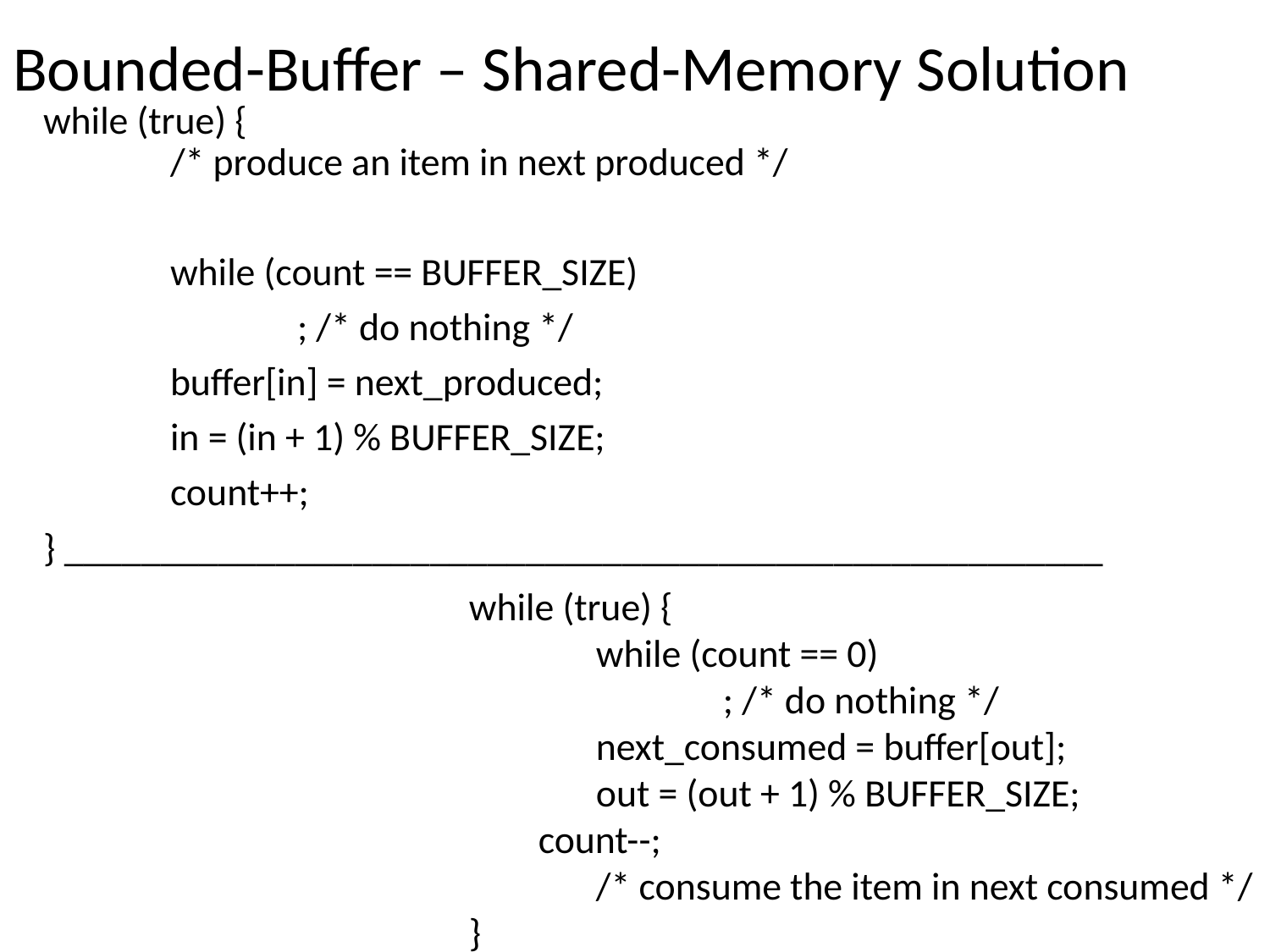

# Bounded-Buffer – Shared-Memory Solution
while (true) {
	/* produce an item in next produced */

	while (count == BUFFER_SIZE)
		; /* do nothing */
	buffer[in] = next_produced;
	in = (in + 1) % BUFFER_SIZE;
	count++;
} ______________________________________________________
while (true) {
	while (count == 0)
		; /* do nothing */
	next_consumed = buffer[out];
	out = (out + 1) % BUFFER_SIZE;
        count--;
	/* consume the item in next consumed */
}